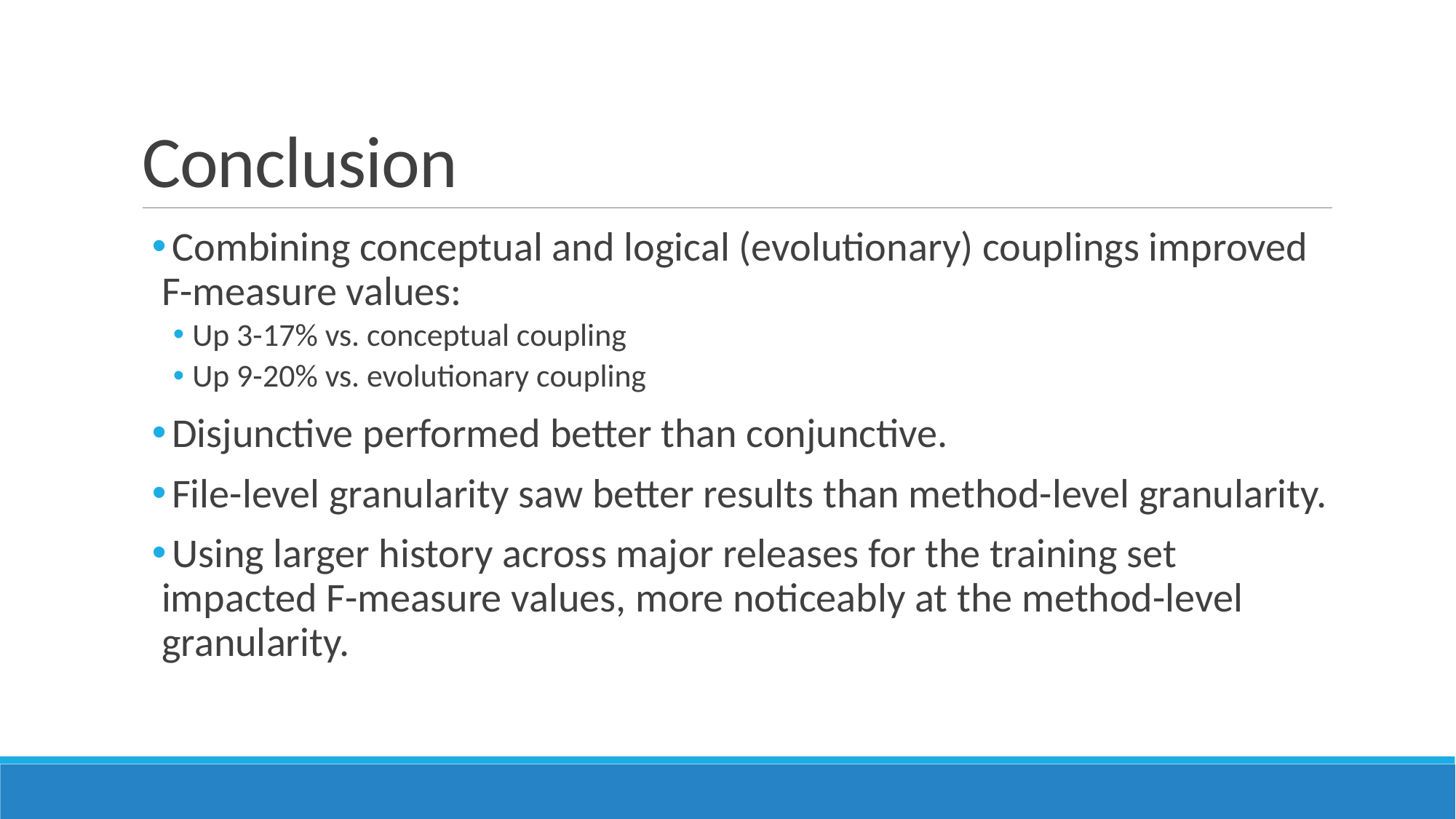

# Conclusion
 Combining conceptual and logical (evolutionary) couplings improved F-measure values:
Up 3-17% vs. conceptual coupling
Up 9-20% vs. evolutionary coupling
 Disjunctive performed better than conjunctive.
 File-level granularity saw better results than method-level granularity.
 Using larger history across major releases for the training set impacted F-measure values, more noticeably at the method-level granularity.